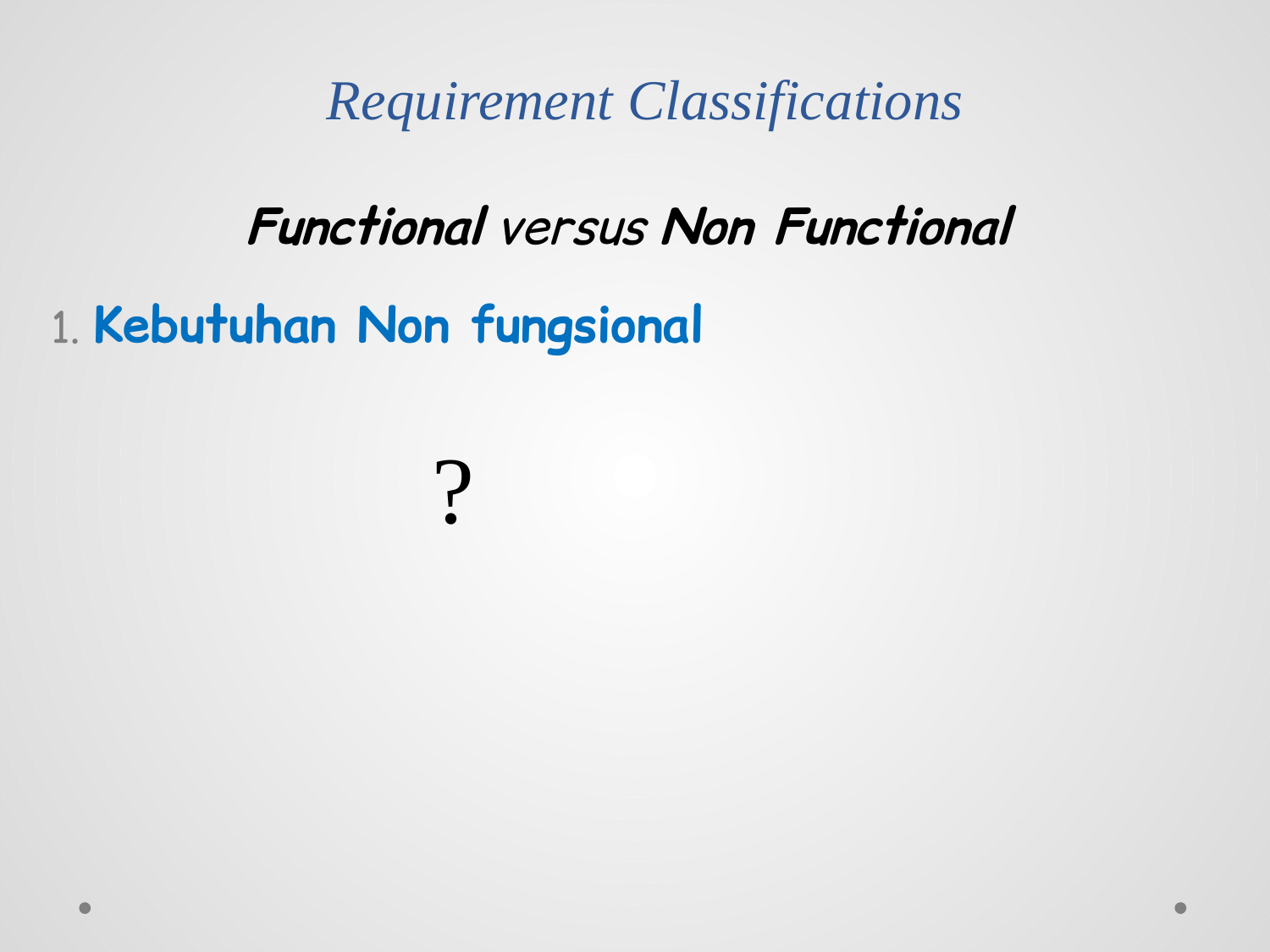

# Requirement Classifications
Functional versus Non Functional
1. Kebutuhan Non fungsional
   			?